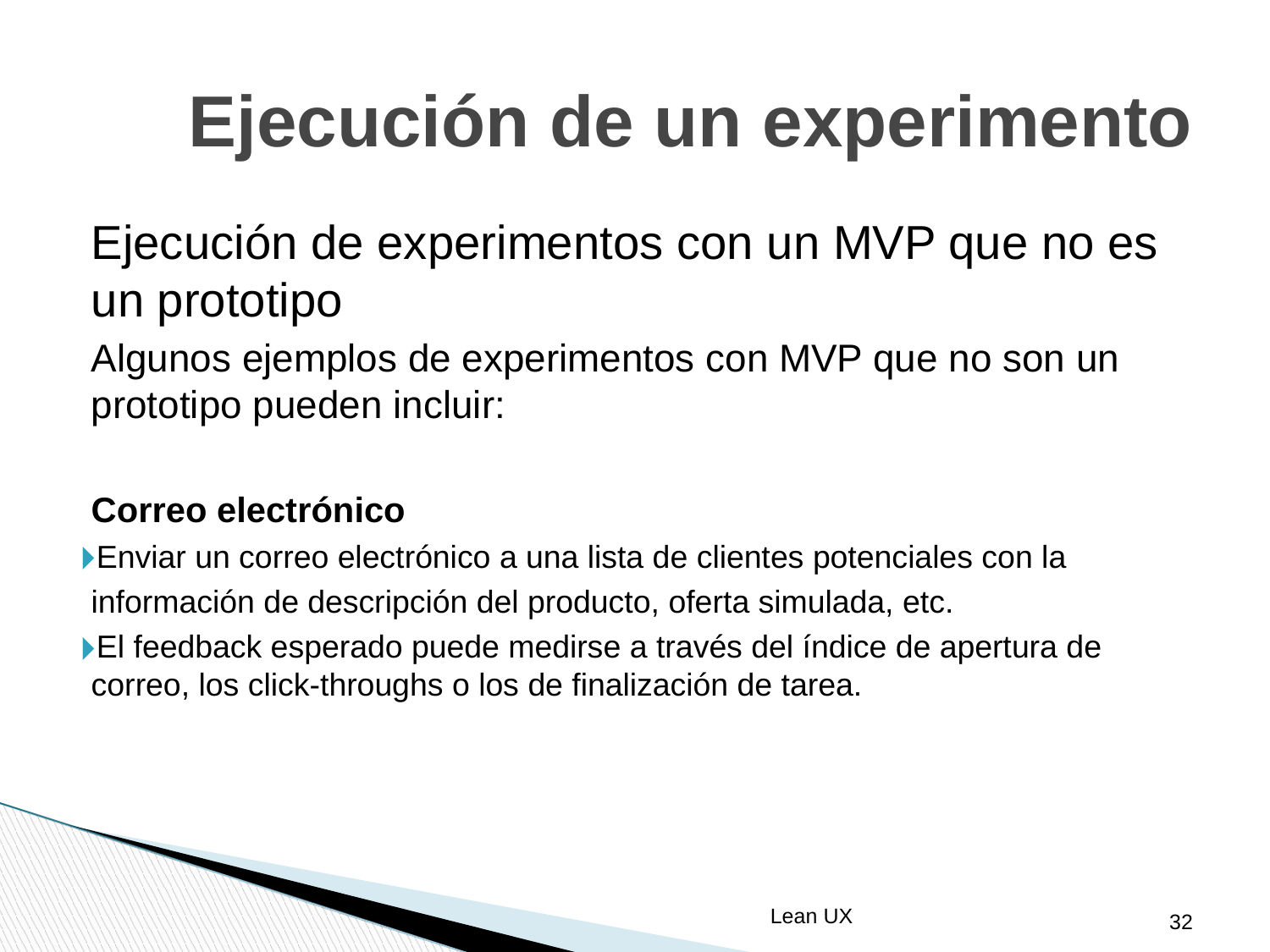

Ejecución de un experimento
Ejecución de experimentos con un MVP que no es un prototipo
Algunos ejemplos de experimentos con MVP que no son un prototipo pueden incluir:

Correo electrónico
Enviar un correo electrónico a una lista de clientes potenciales con la
información de descripción del producto, oferta simulada, etc.
El feedback esperado puede medirse a través del índice de apertura de correo, los click-throughs o los de finalización de tarea.
32
Lean UX